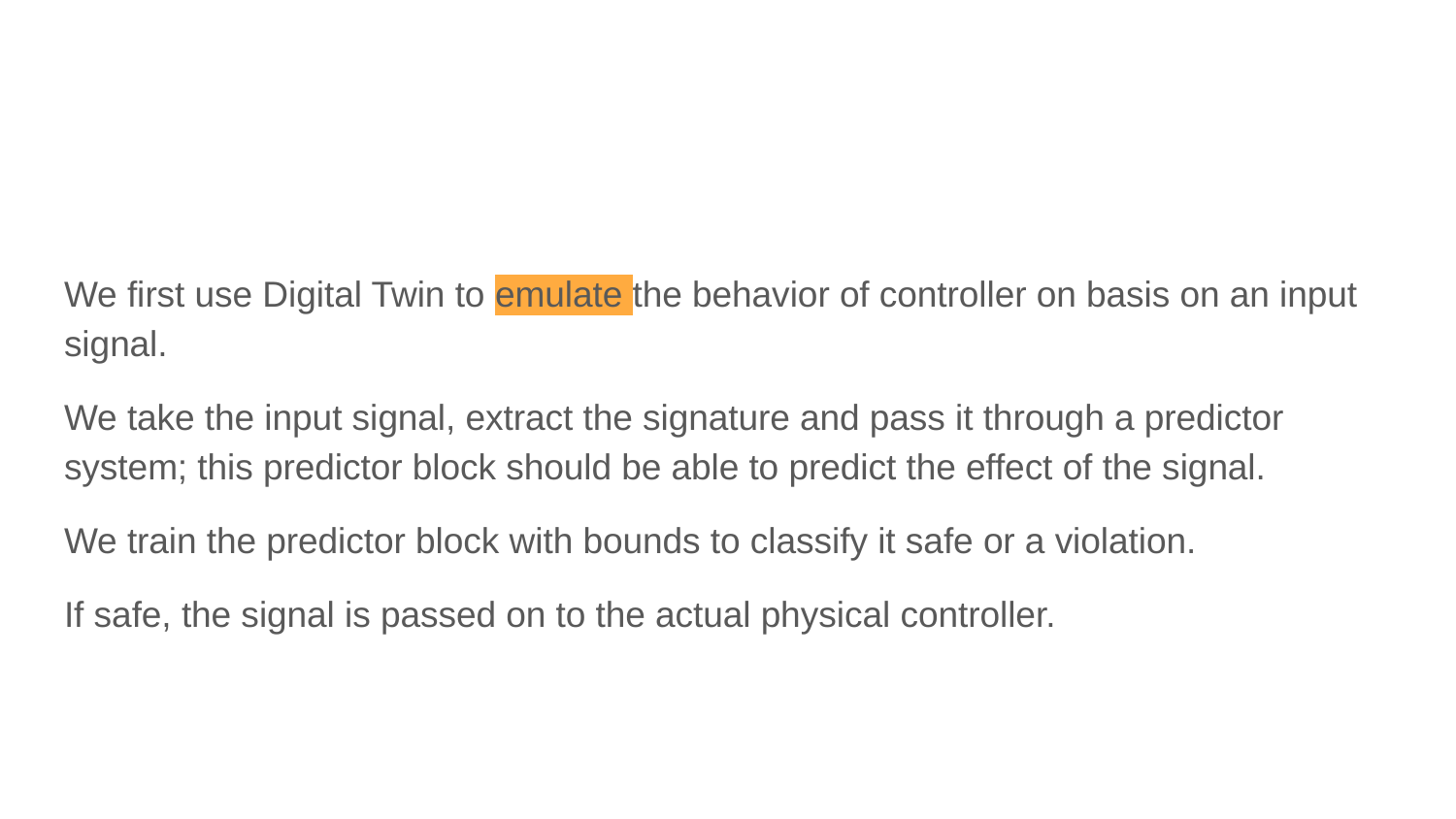

#

We first use Digital Twin to emulate the behavior of controller on basis on an input signal.
We take the input signal, extract the signature and pass it through a predictor system; this predictor block should be able to predict the effect of the signal.
We train the predictor block with bounds to classify it safe or a violation.
If safe, the signal is passed on to the actual physical controller.